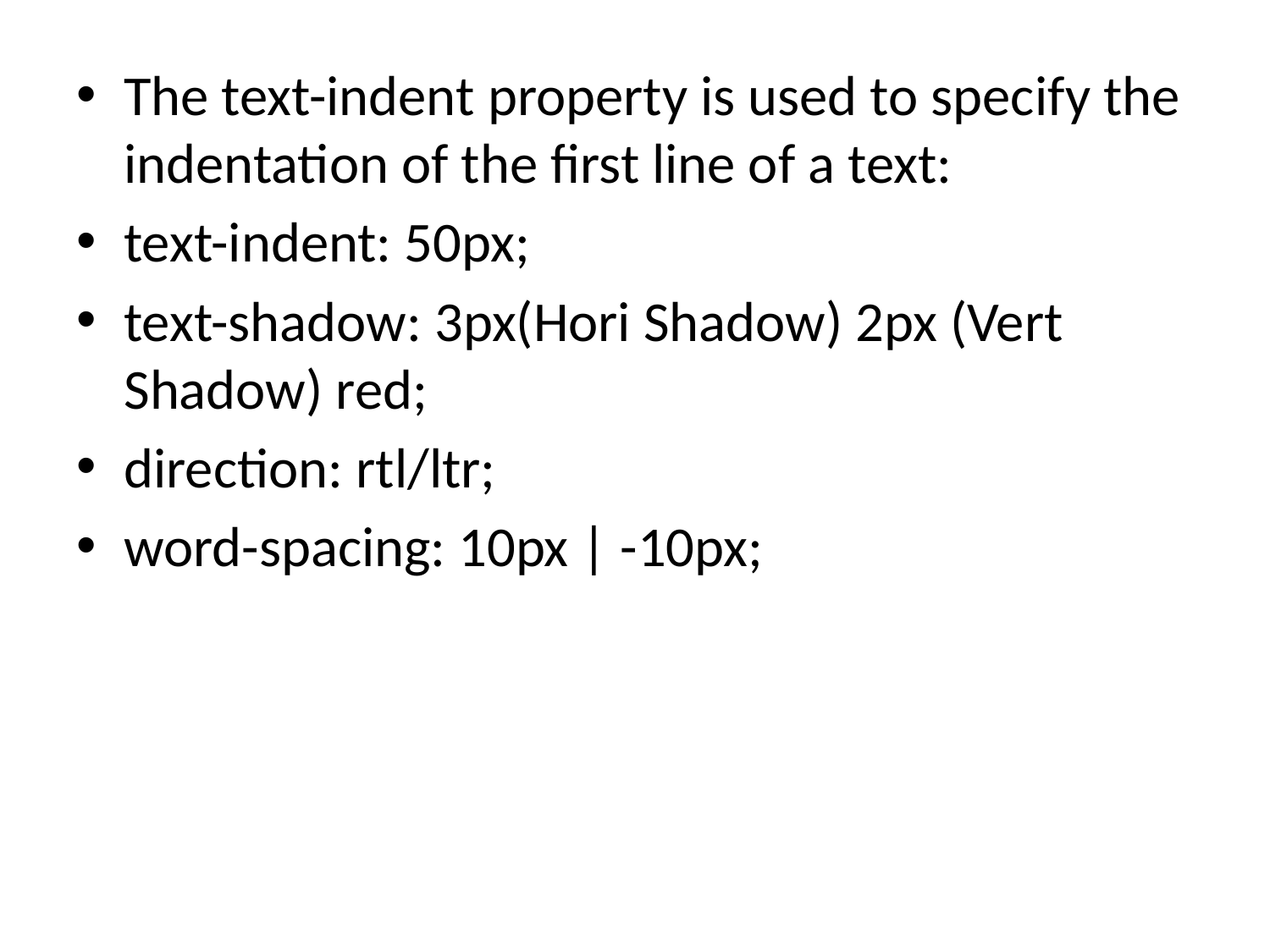

The text-indent property is used to specify the indentation of the first line of a text:
text-indent: 50px;
text-shadow: 3px(Hori Shadow) 2px (Vert Shadow) red;
direction: rtl/ltr;
word-spacing: 10px | -10px;